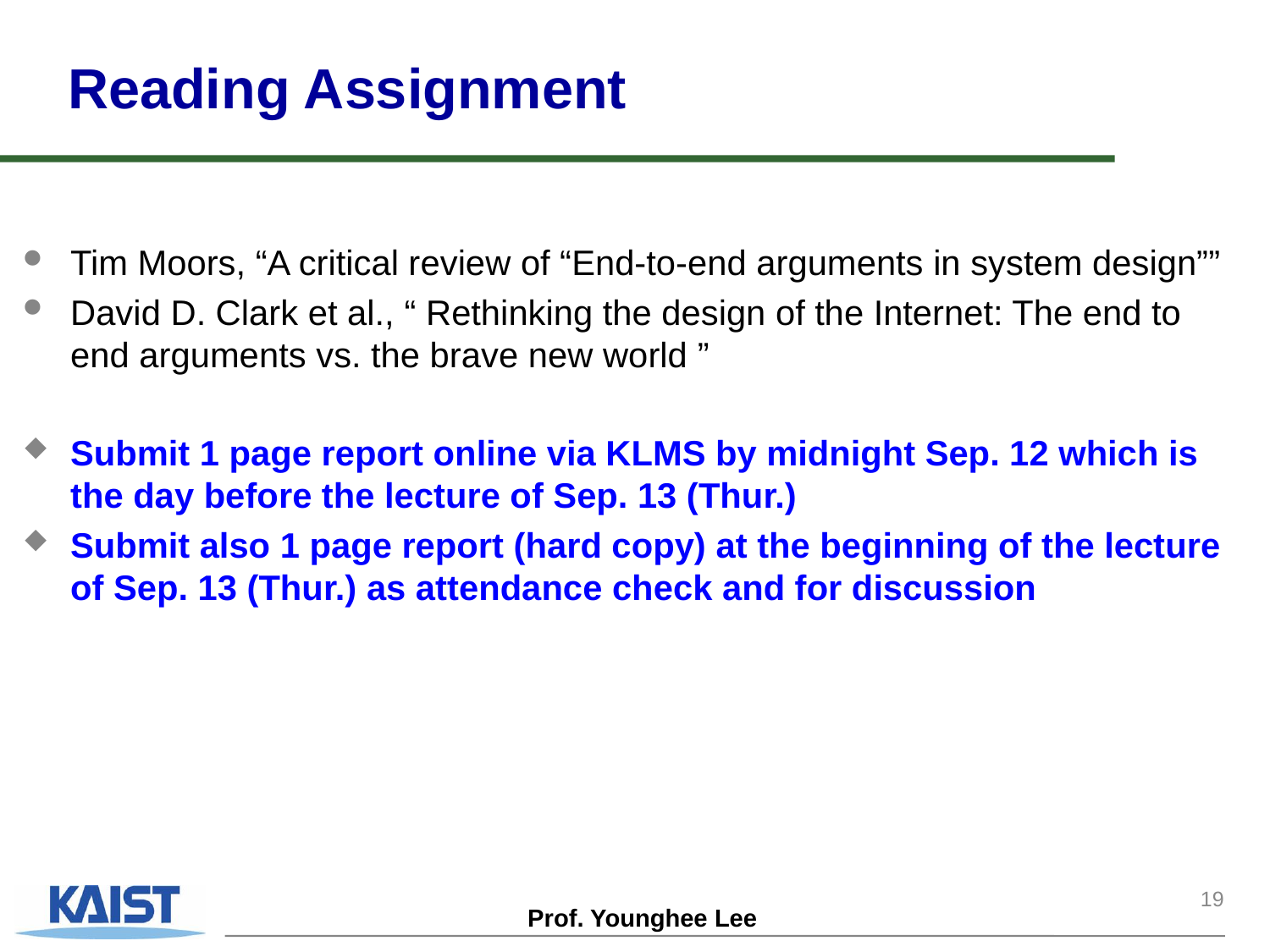

# Reading Assignment

Tim Moors, “A critical review of “End-to-end arguments in system design””
David D. Clark et al., “ Rethinking the design of the Internet: The end to end arguments vs. the brave new world ”

Submit 1 page report online via KLMS by midnight Sep. 12 which is the day before the lecture of Sep. 13 (Thur.)
Submit also 1 page report (hard copy) at the beginning of the lecture of Sep. 13 (Thur.) as attendance check and for discussion

19